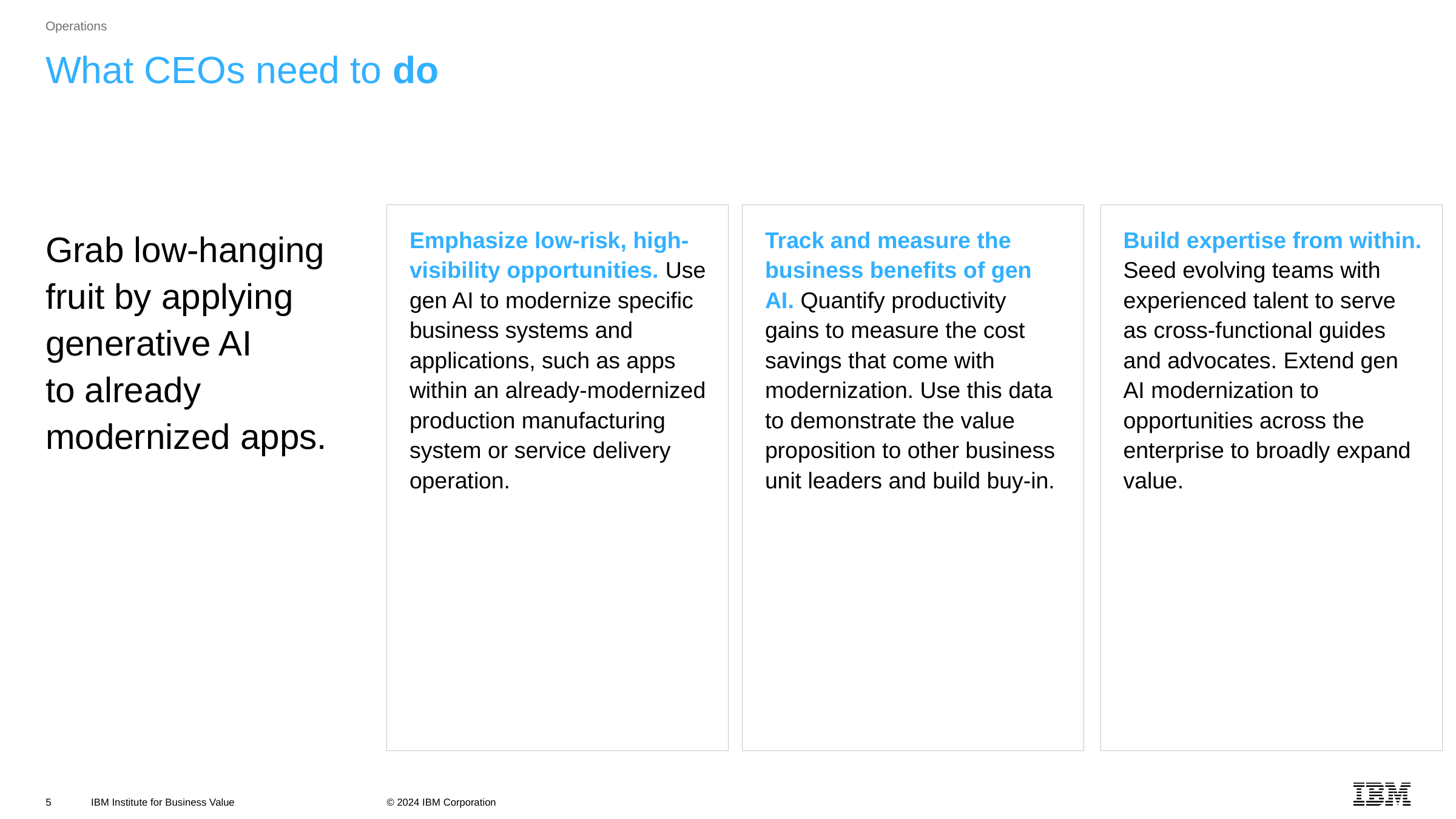

Operations
# What CEOs need to do
Grab low-hanging fruit by applying generative AI
to already modernized apps.
Emphasize low-risk, high-visibility opportunities. Use gen AI to modernize specific business systems and applications, such as apps within an already-modernized production manufacturing system or service delivery operation.
Track and measure the business benefits of gen AI. Quantify productivity gains to measure the cost savings that come with modernization. Use this data to demonstrate the value proposition to other business unit leaders and build buy-in.
Build expertise from within. Seed evolving teams with experienced talent to serve as cross-functional guides and advocates. Extend gen AI modernization to opportunities across the enterprise to broadly expand value.